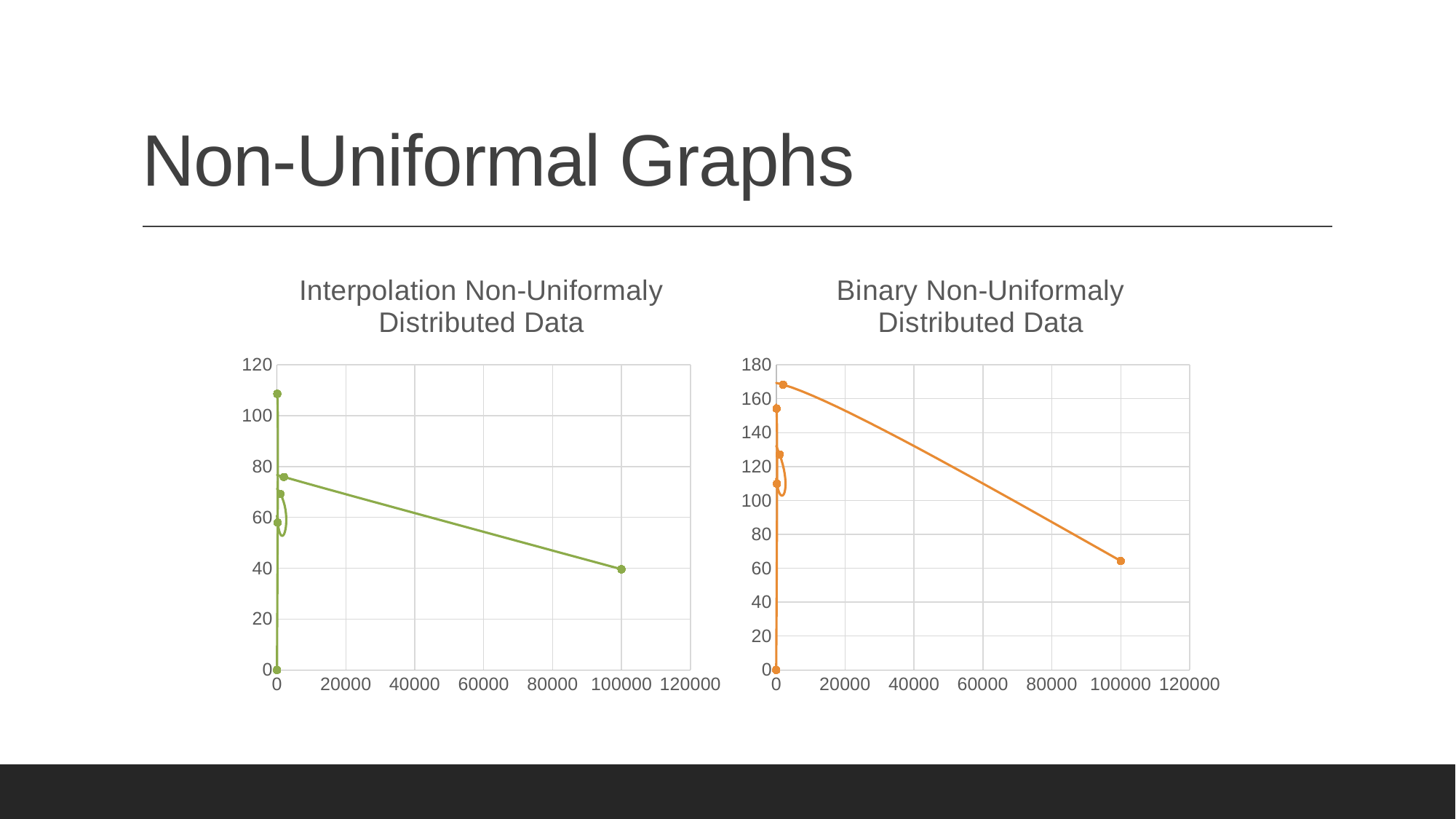

Non-Uniformal Graphs

### Chart: Binary Non-Uniformaly Distributed Data

| Category | Binary |
|---|---|

### Chart: Interpolation Non-Uniformaly Distributed Data

| Category | Interpolation |
|---|---|